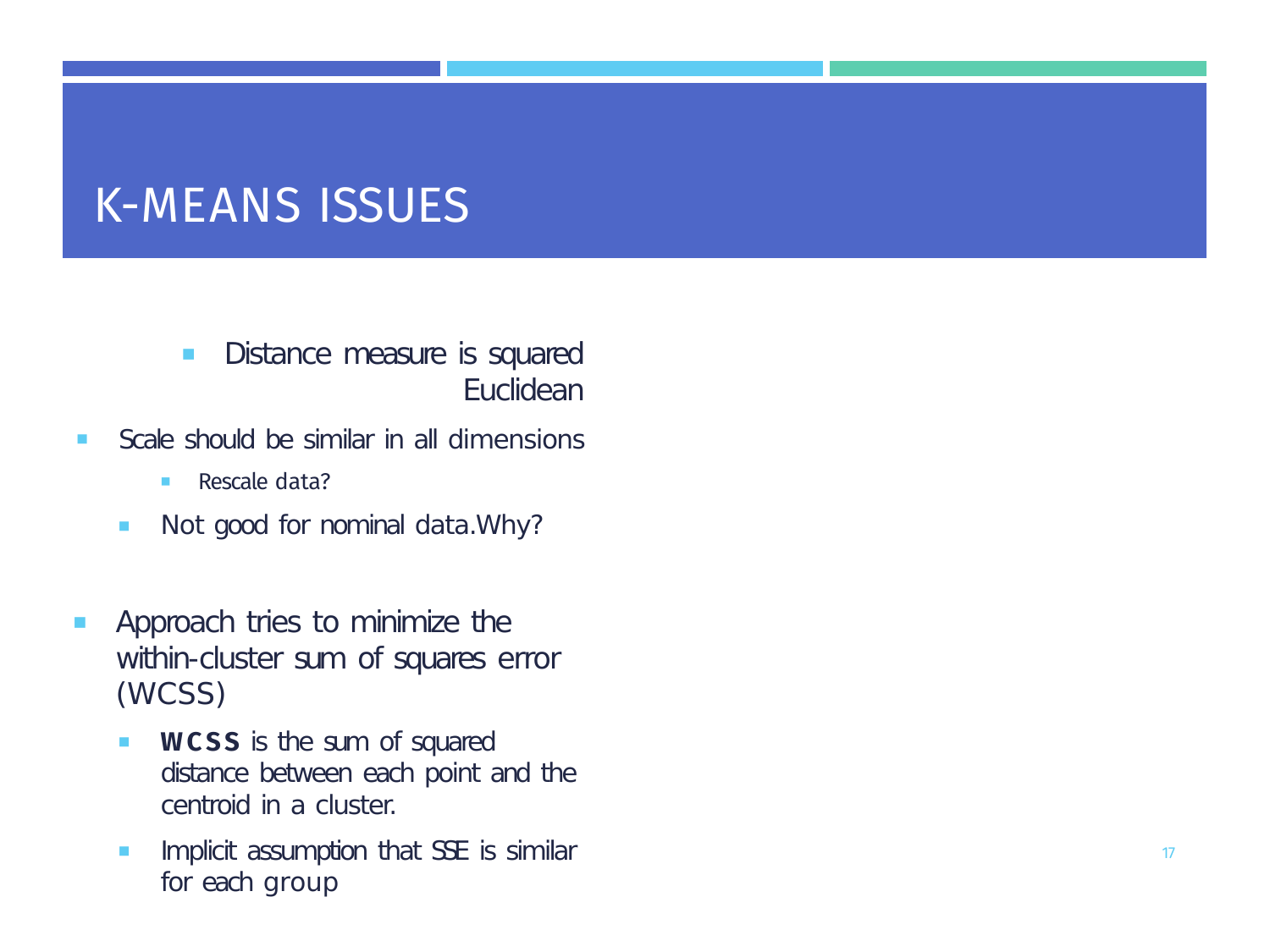

|  |  |  |
| --- | --- | --- |
| K-MEANS ISSUES |  |  |
Distance measure is squared Euclidean
Scale should be similar in all dimensions
Rescale data?
Not good for nominal data.Why?

Approach tries to minimize the within-cluster sum of squares error (WCSS)
WCSS is the sum of squared distance between each point and the centroid in a cluster.
Implicit assumption that SSE is similar for each group
17